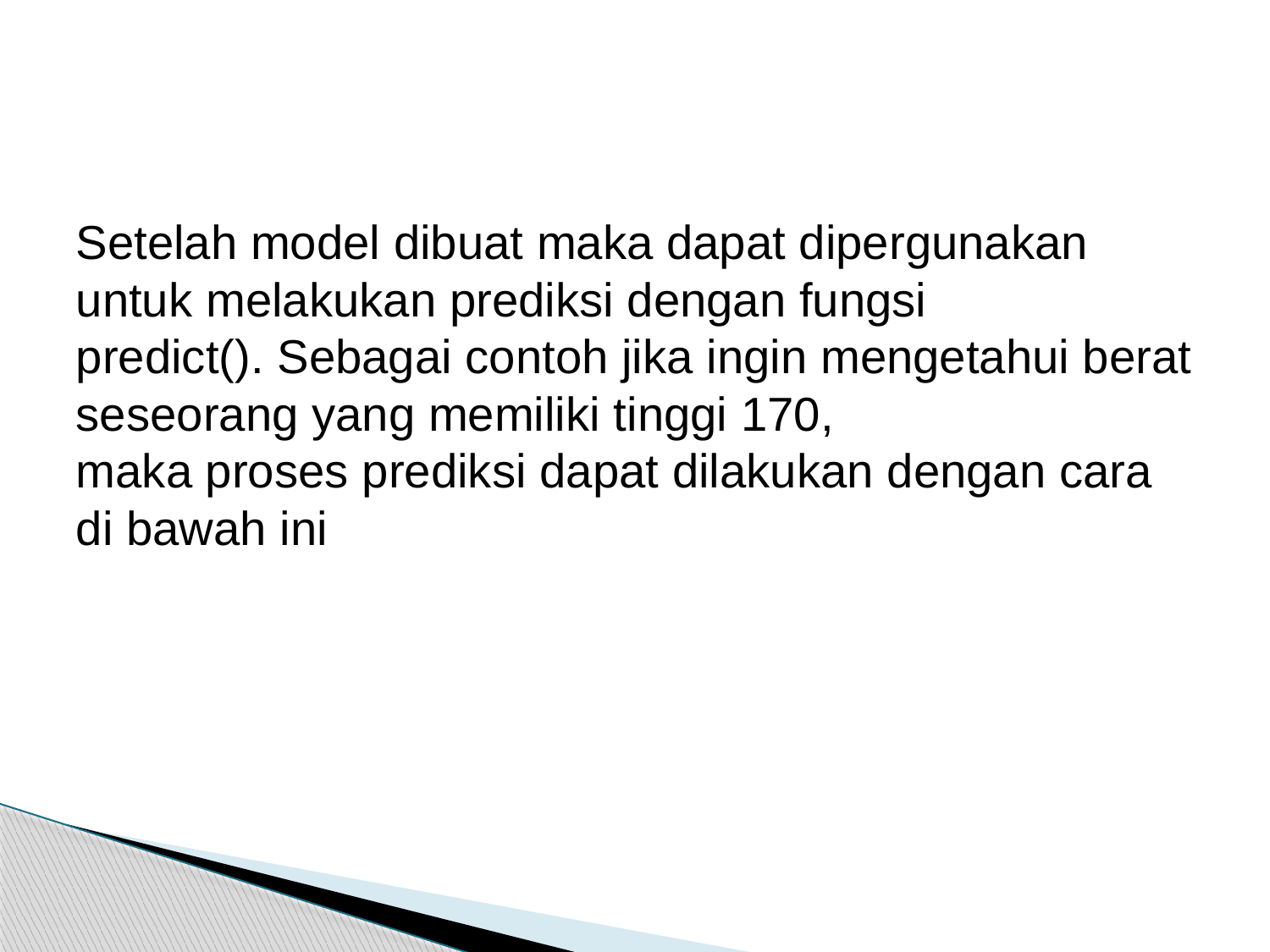

Setelah model dibuat maka dapat dipergunakan untuk melakukan prediksi dengan fungsi
predict(). Sebagai contoh jika ingin mengetahui berat seseorang yang memiliki tinggi 170,
maka proses prediksi dapat dilakukan dengan cara di bawah ini